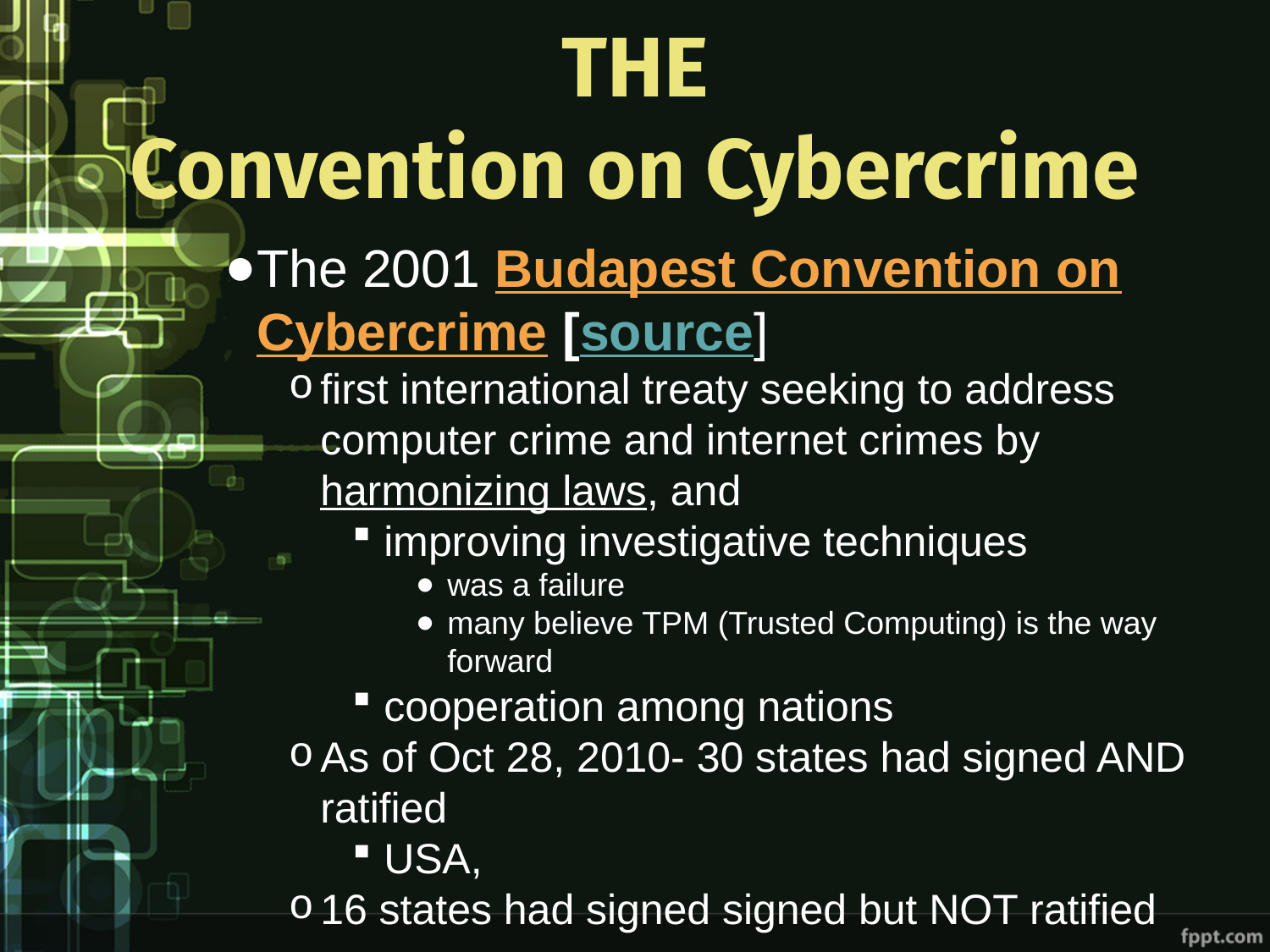

# THE Convention on Cybercrime
The 2001 Budapest Convention on Cybercrime [source]
first international treaty seeking to address computer crime and internet crimes by harmonizing laws, and
improving investigative techniques
was a failure
many believe TPM (Trusted Computing) is the way forward
cooperation among nations
As of Oct 28, 2010- 30 states had signed AND ratified
USA,
16 states had signed signed but NOT ratified